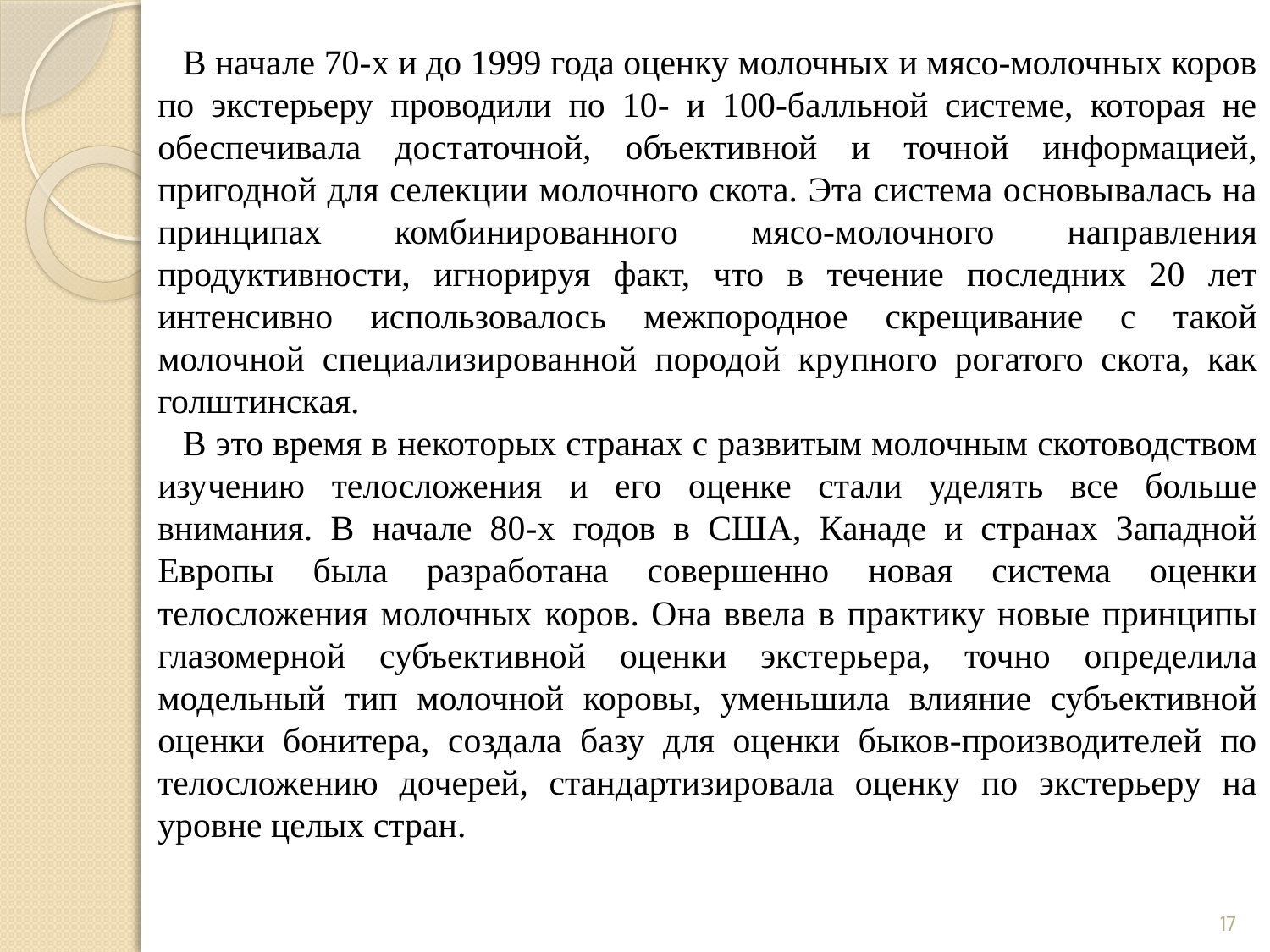

В начале 70-х и до 1999 года оценку молочных и мясо-молочных коров по экстерьеру проводили по 10- и 100-балльной системе, которая не обеспечивала достаточной, объективной и точной информацией, пригодной для селекции молочного скота. Эта система основывалась на принципах комбинированного мясо-молочного направления продуктивности, игнорируя факт, что в течение последних 20 лет интенсивно использовалось межпородное скрещивание с такой молочной специализированной породой крупного рогатого скота, как голштинская.
В это время в некоторых странах с развитым молочным скотоводством изучению телосложения и его оценке стали уделять все больше внимания. В начале 80-х годов в США, Канаде и странах Западной Европы была разработана совершенно новая система оценки телосложения молочных коров. Она ввела в практику новые принципы глазомерной субъективной оценки экстерьера, точно определила модельный тип молочной коровы, уменьшила влияние субъективной оценки бонитера, создала базу для оценки быков-производителей по телосложению дочерей, стандартизировала оценку по экстерьеру на уровне целых стран.
17